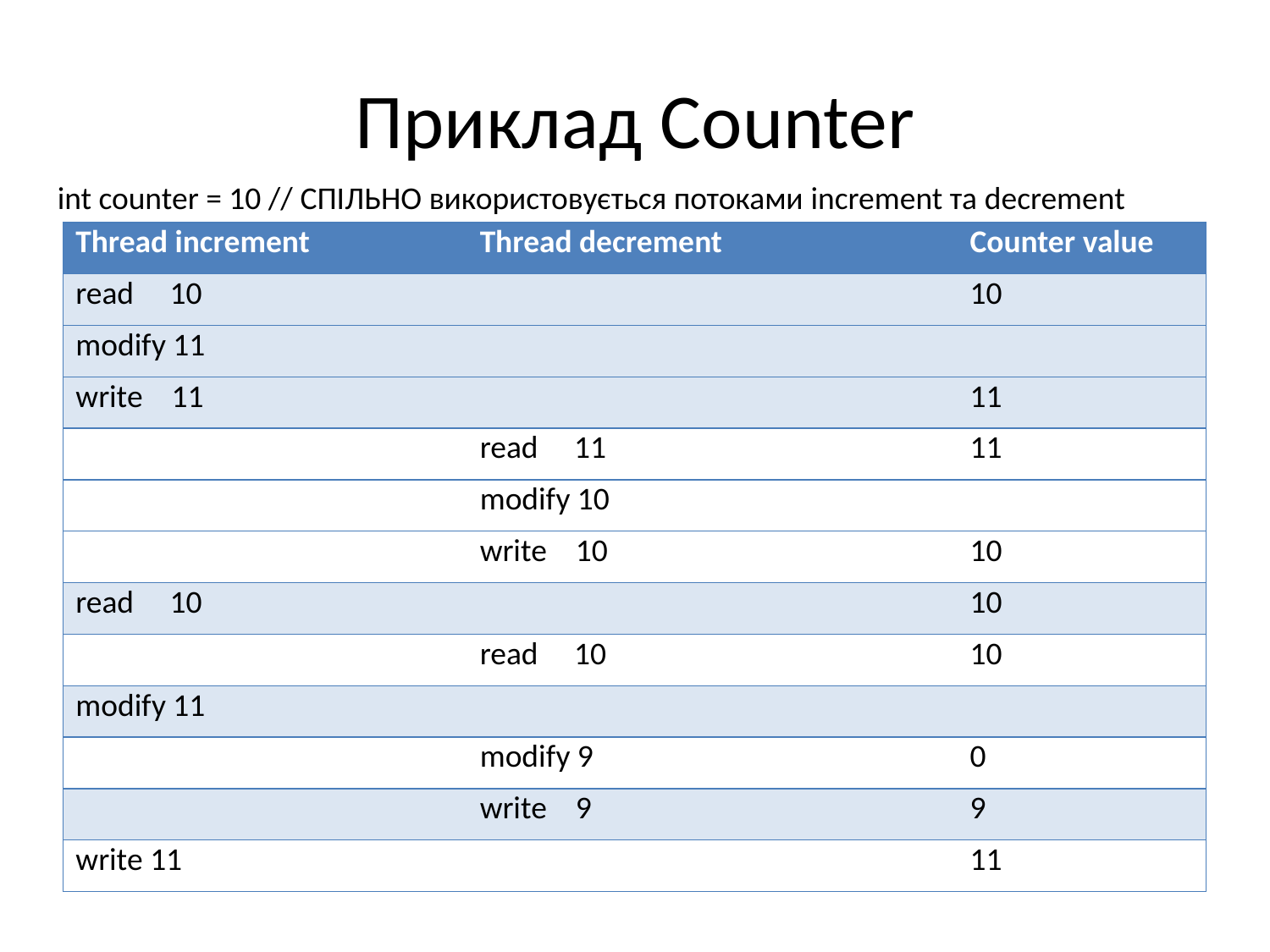

# Приклад Counter
int counter = 10 // СПІЛЬНО використовується потоками increment та decrement
| Thread increment | Thread decrement | Counter value |
| --- | --- | --- |
| read 10 |  | 10 |
| modify 11 |  |  |
| write 11 |  | 11 |
|  | read 11 | 11 |
|  | modify 10 |  |
|  | write 10 | 10 |
| read 10 |  | 10 |
|  | read 10 | 10 |
| modify 11 |  |  |
|  | modify 9 | 0 |
|  | write 9 | 9 |
| write 11 |  | 11 |